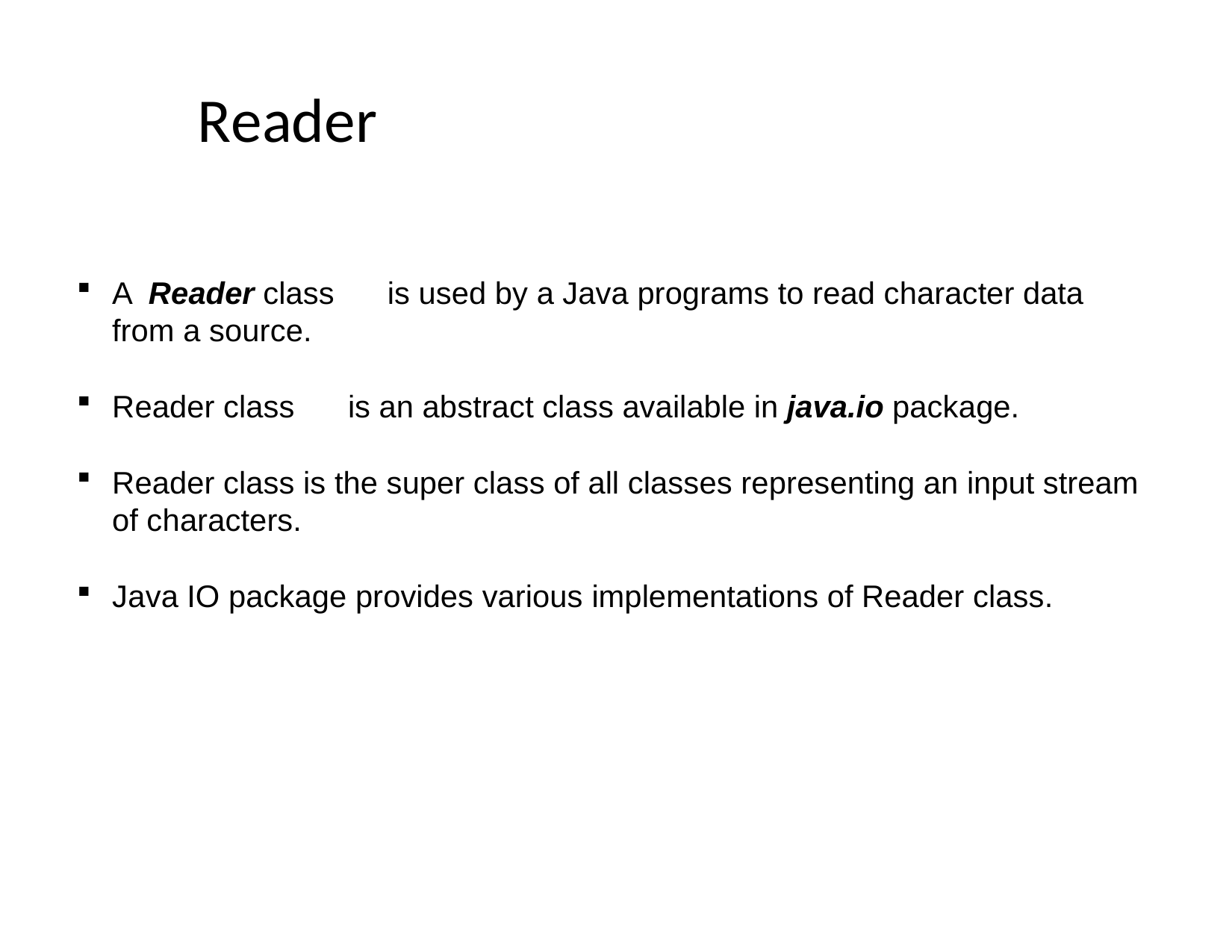

# Reader
A  Reader class	is used by a Java programs to read character data from a source.

Reader class	is an abstract class available in java.io package.

Reader class is the super class of all classes representing an input stream of characters.

Java IO package provides various implementations of Reader class.